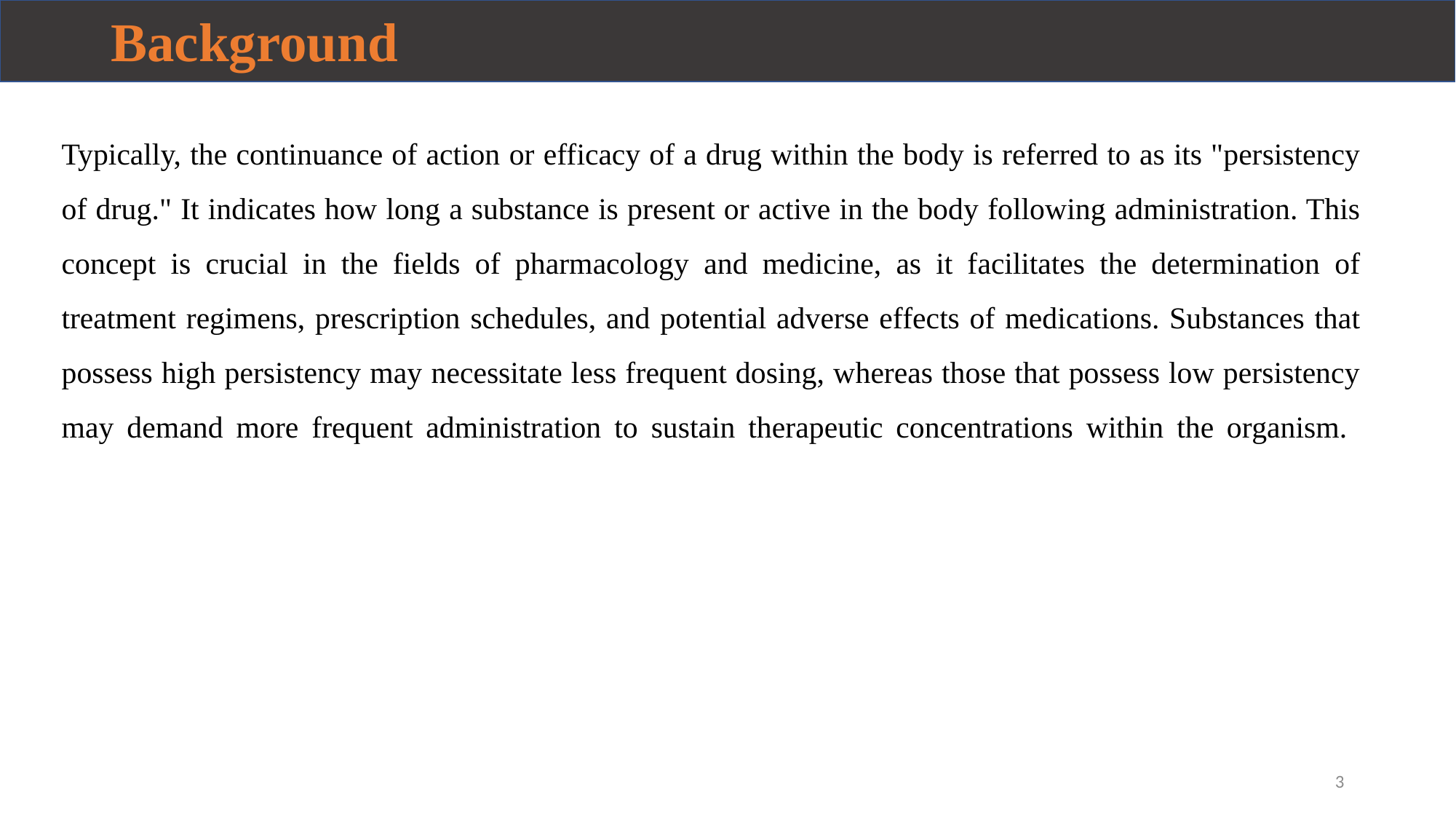

# Background
Typically, the continuance of action or efficacy of a drug within the body is referred to as its "persistency of drug." It indicates how long a substance is present or active in the body following administration. This concept is crucial in the fields of pharmacology and medicine, as it facilitates the determination of treatment regimens, prescription schedules, and potential adverse effects of medications. Substances that possess high persistency may necessitate less frequent dosing, whereas those that possess low persistency may demand more frequent administration to sustain therapeutic concentrations within the organism.
3